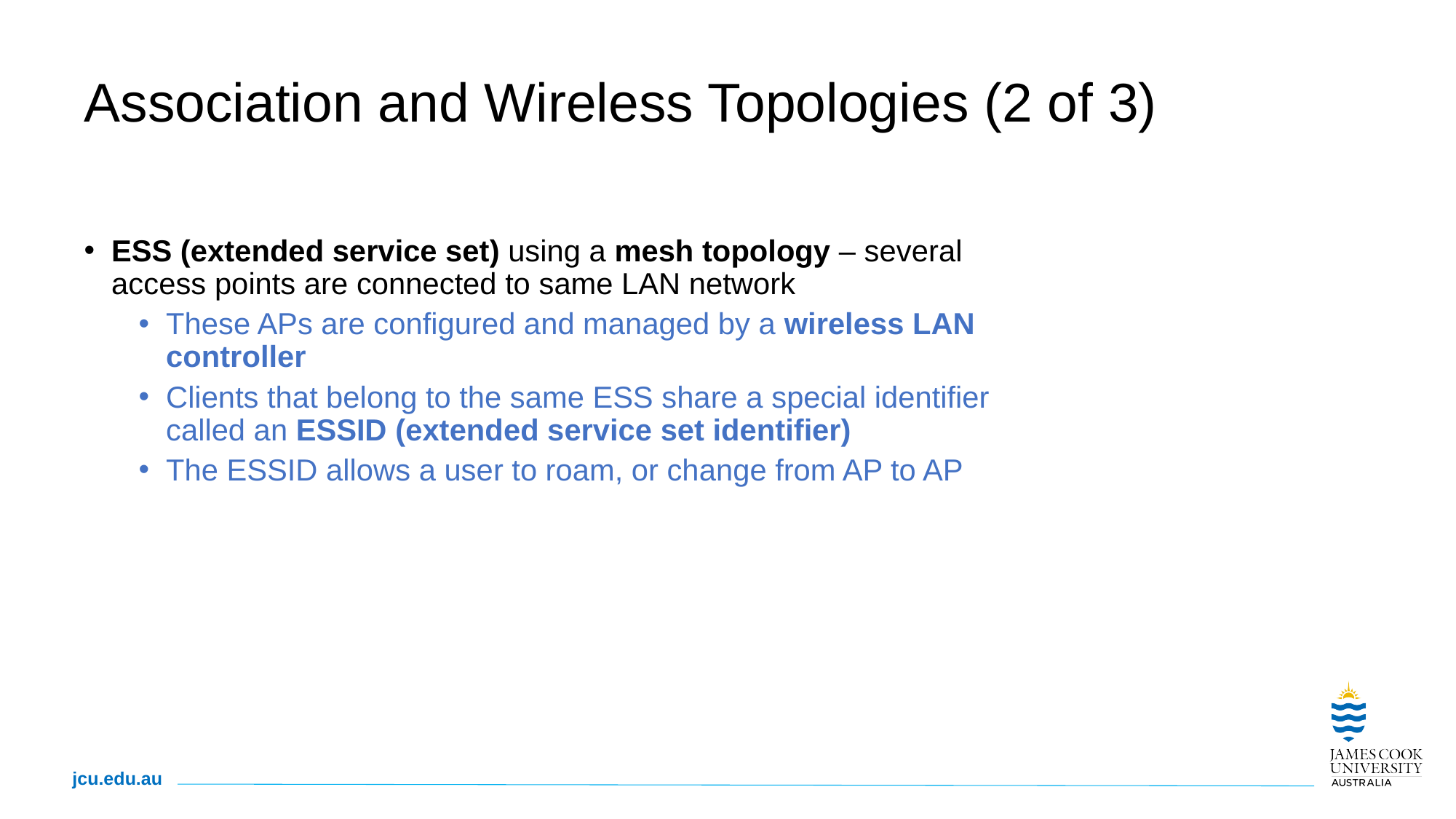

# Association and Wireless Topologies (2 of 3)
ESS (extended service set) using a mesh topology – several access points are connected to same LAN network
These APs are configured and managed by a wireless LAN controller
Clients that belong to the same ESS share a special identifier called an ESSID (extended service set identifier)
The ESSID allows a user to roam, or change from AP to AP